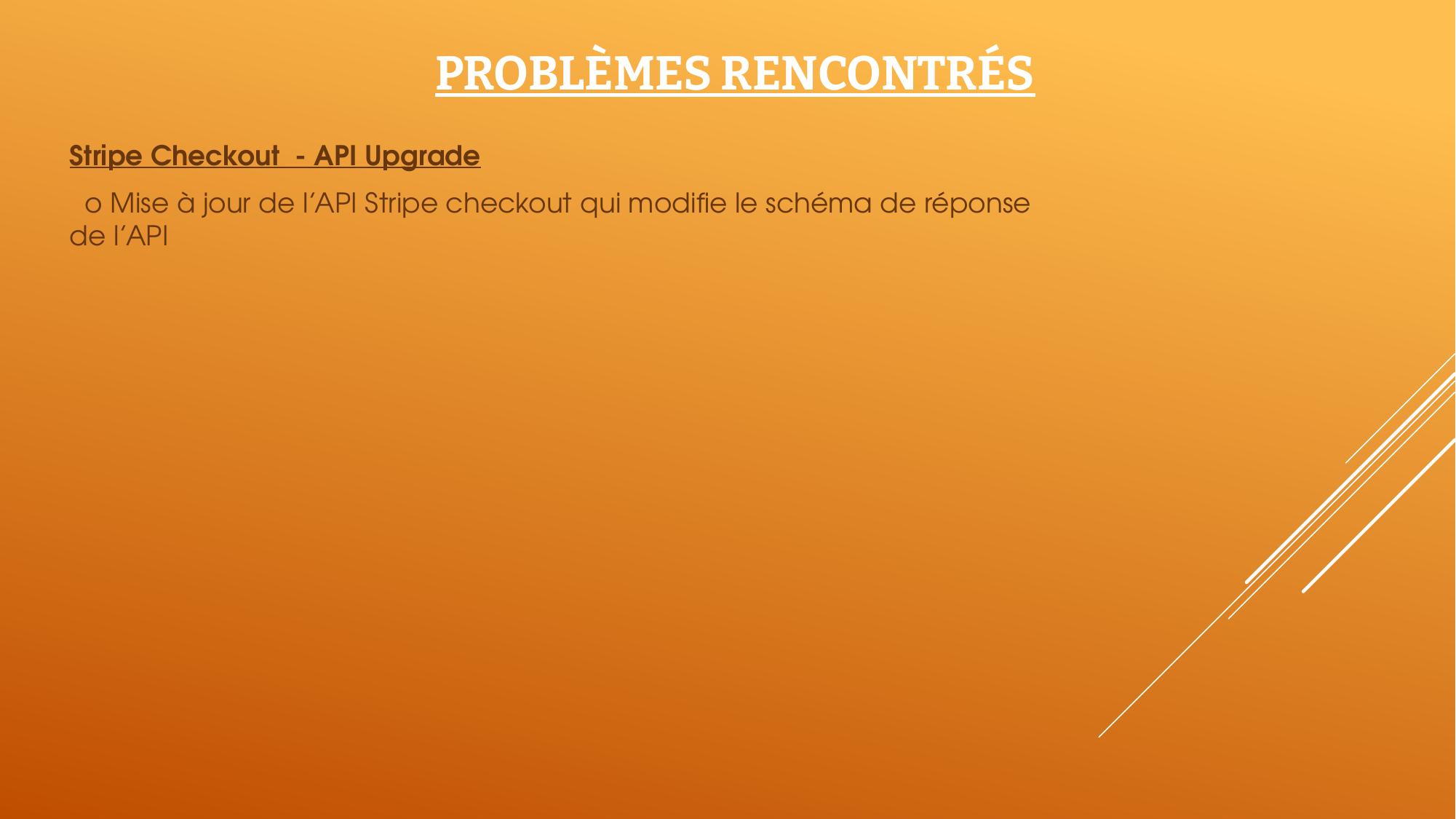

# Problèmes rencontrés
Stripe Checkout  - API Upgrade
  o Mise à jour de l’API Stripe checkout qui modifie le schéma de réponse de l’API